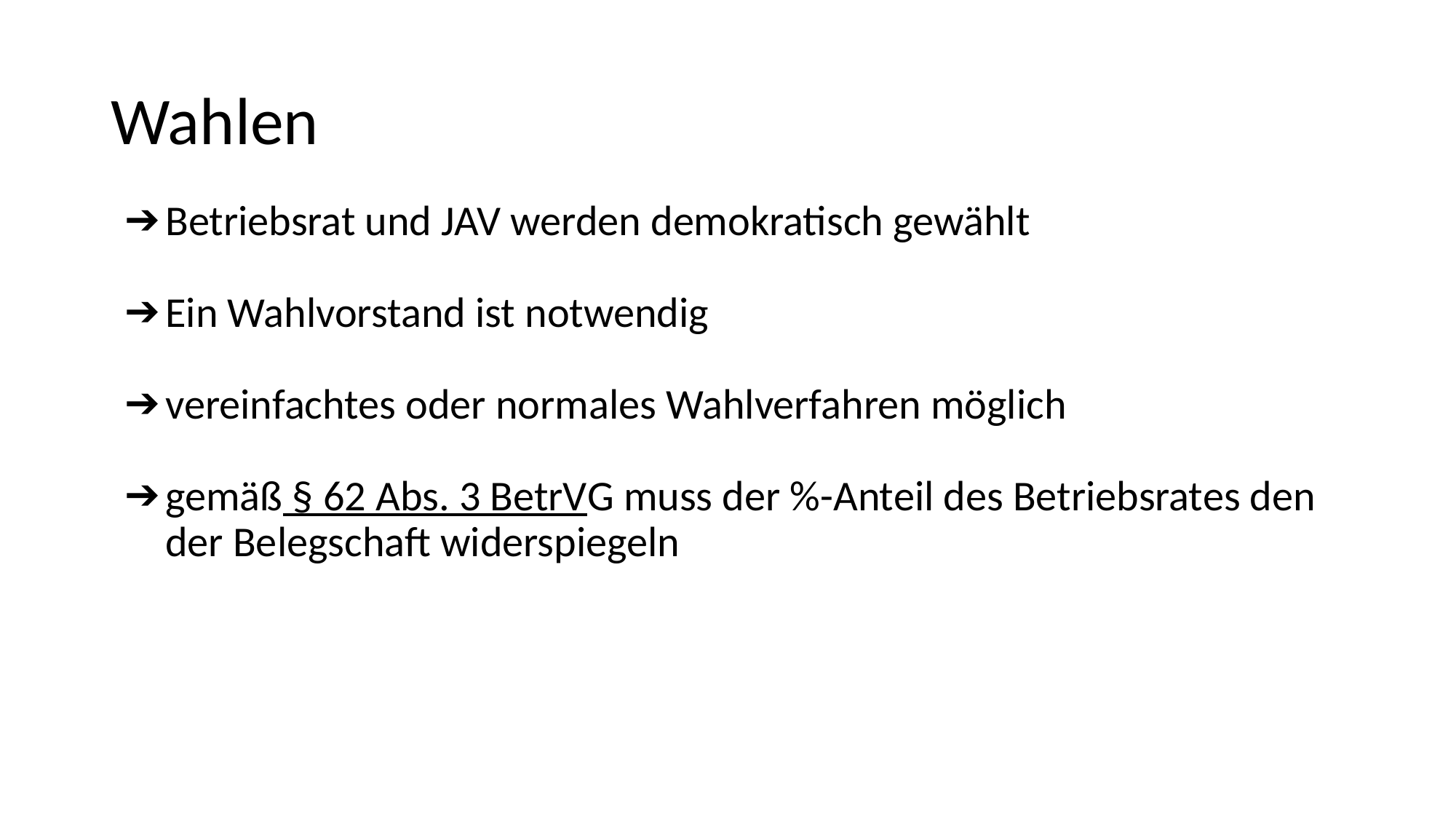

# Wahlen
Betriebsrat und JAV werden demokratisch gewählt

Ein Wahlvorstand ist notwendig

vereinfachtes oder normales Wahlverfahren möglich

gemäß § 62 Abs. 3 BetrVG muss der %-Anteil des Betriebsrates den der Belegschaft widerspiegeln